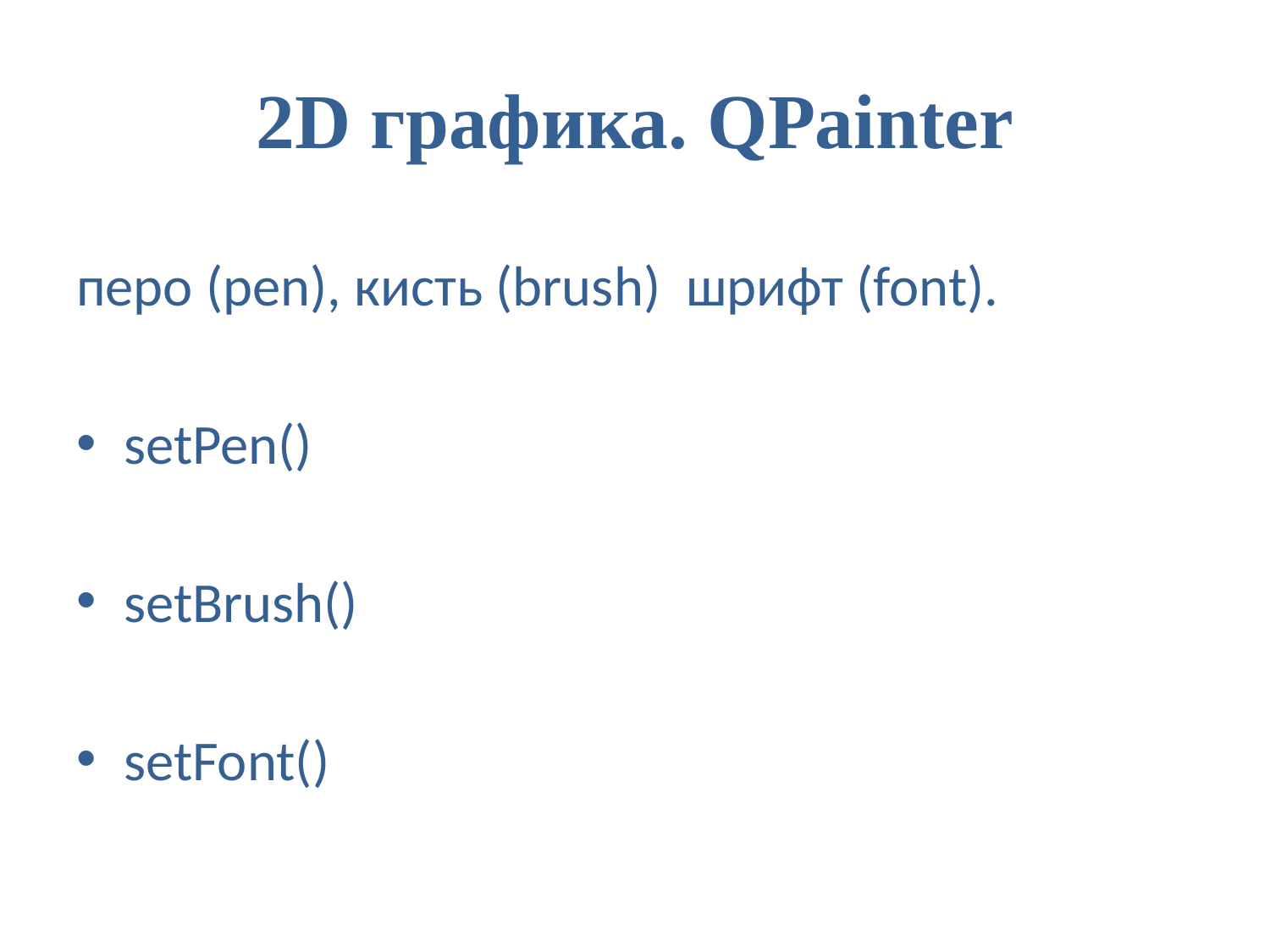

# 2D графика. QPainter
перо (pen), кисть (brush)  шрифт (font).

setPen()

setBrush()

setFont()